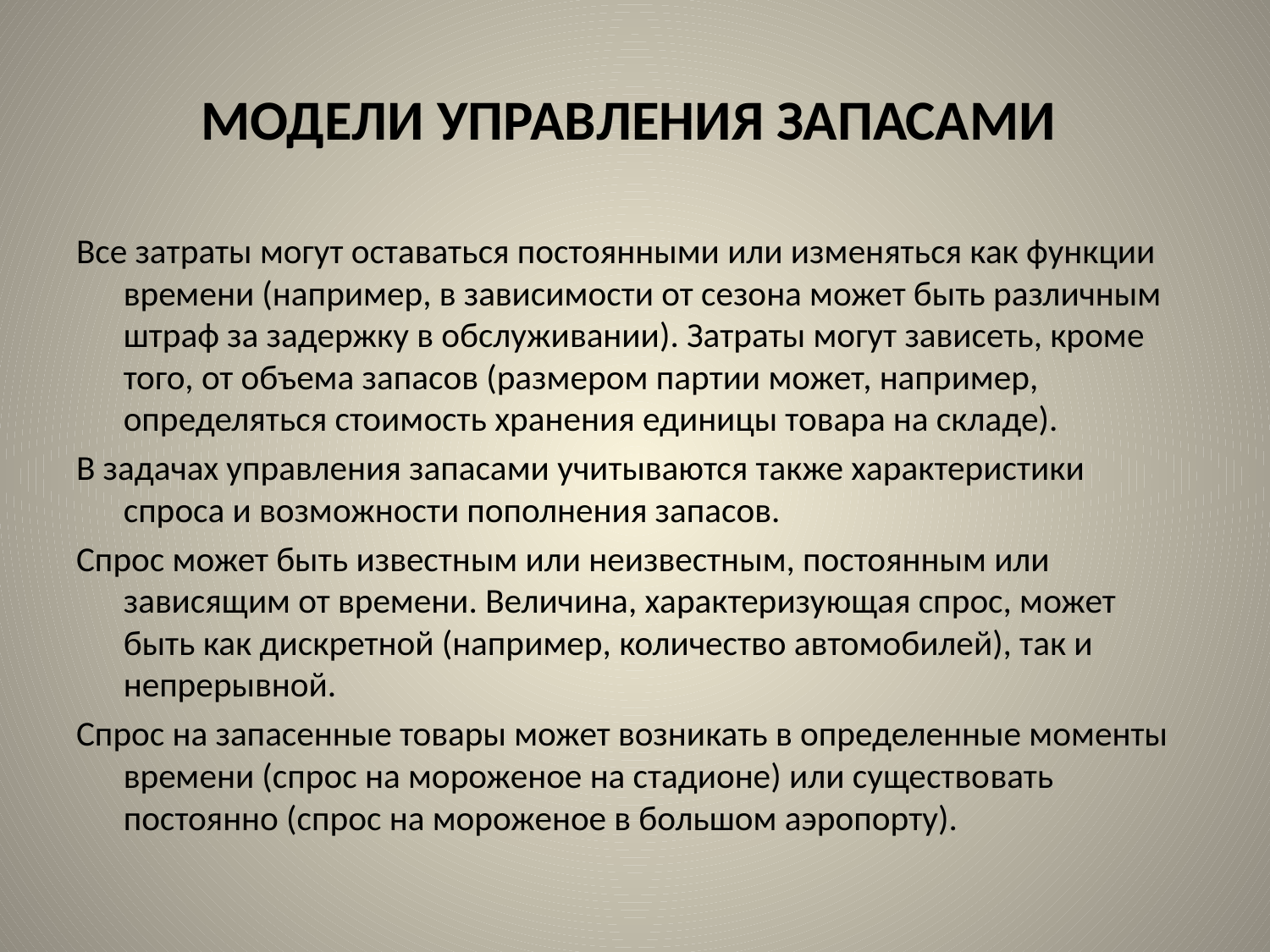

# МОДЕЛИ УПРАВЛЕНИЯ ЗАПАСАМИ
Все затраты могут оставаться постоянными или изменяться как функции времени (например, в зависимости от сезона может быть различным штраф за задержку в обслуживании). Затраты могут зависеть, кроме того, от объема запасов (размером партии может, например, определяться стоимость хранения единицы товара на складе).
В задачах управления запасами учитываются также характеристики спроса и возможности пополнения запасов.
Спрос может быть известным или неизвестным, постоянным или зависящим от времени. Величина, характеризующая спрос, может быть как дискретной (например, количество автомобилей), так и непрерывной.
Спрос на запасенные товары может возникать в определенные моменты времени (спрос на мороженое на стадионе) или существо­вать постоянно (спрос на мороженое в большом аэропорту).